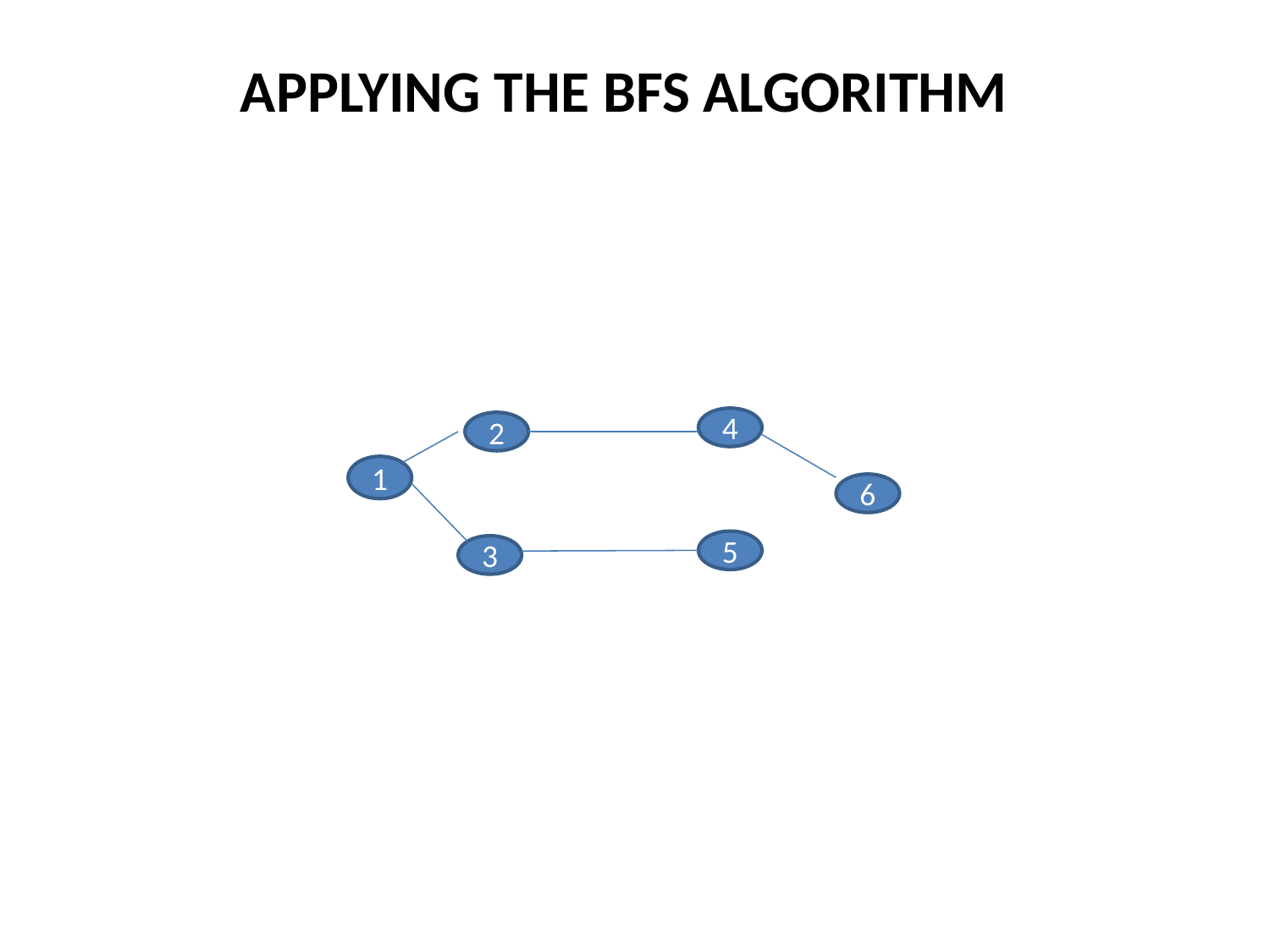

# APPLYING THE BFS ALGORITHM
4
2
1
6
5
3